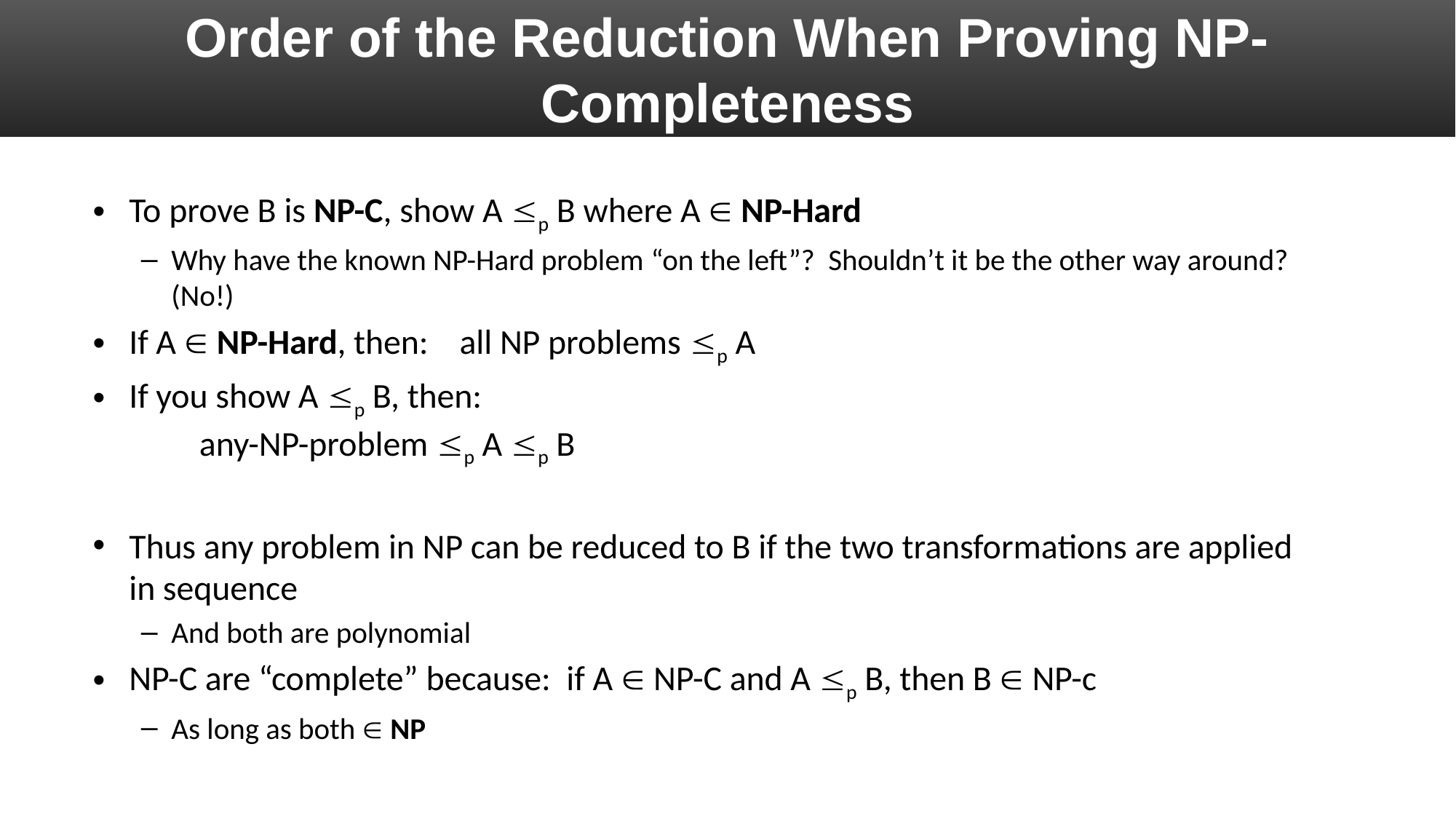

# Order of the Reduction When Proving NP-Completeness
To prove B is NP-C, show A ≤p B where A ∈ NP-Hard
Why have the known NP-Hard problem “on the left”?  Shouldn’t it be the other way around? (No!)
If A ∈ NP-Hard, then:    all NP problems ≤p A
If you show A ≤p B, then:
         any-NP-problem ≤p A ≤p B

Thus any problem in NP can be reduced to B if the two transformations are applied in sequence
And both are polynomial
NP-C are “complete” because:  if A ∈ NP-C and A ≤p B, then B ∈ NP-c
As long as both ∈ NP